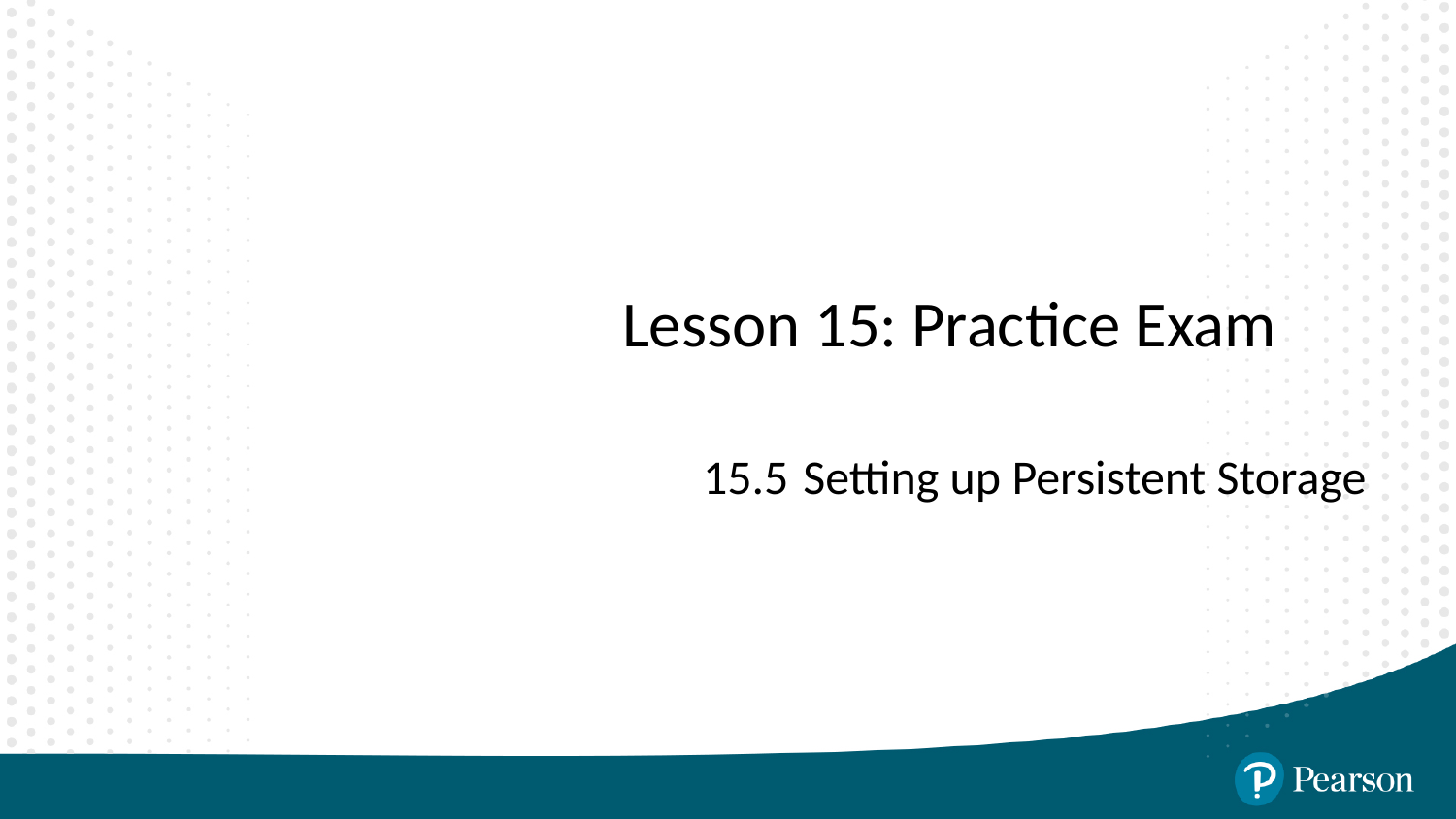

# Lesson 15: Practice Exam
15.5	Setting up Persistent Storage